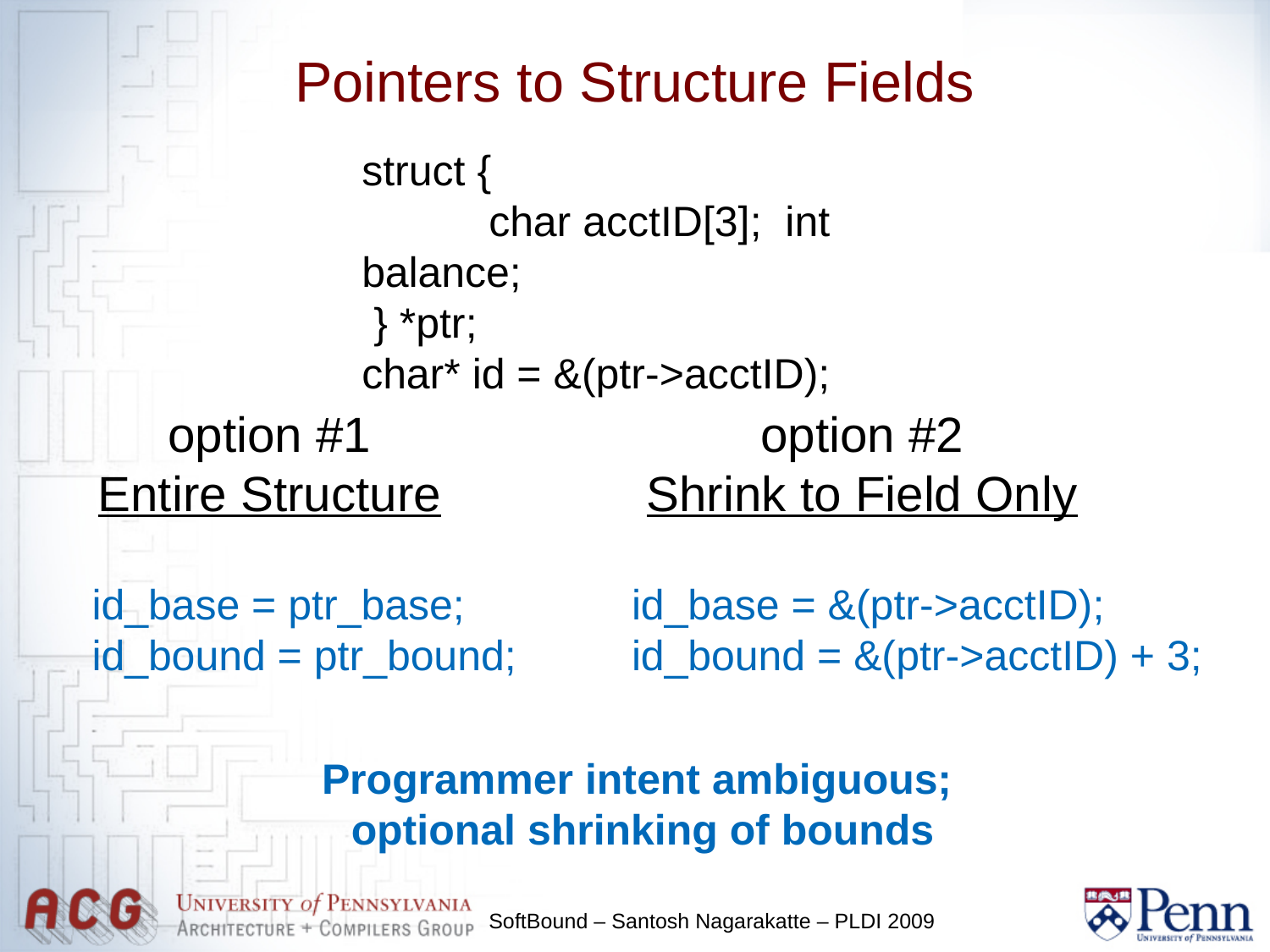

Pointers to Structure Fields
struct {
	char acctID[3];  int balance;
 } *ptr;
char* id = &(ptr->acctID);

option #1
Entire Structure
option #2
Shrink to Field Only
id_base = ptr_base;
id_bound = ptr_bound;

id_base = &(ptr->acctID);
id_bound = &(ptr->acctID) + 3;
Programmer intent ambiguous;
optional shrinking of bounds
SoftBound – Santosh Nagarakatte – PLDI 2009